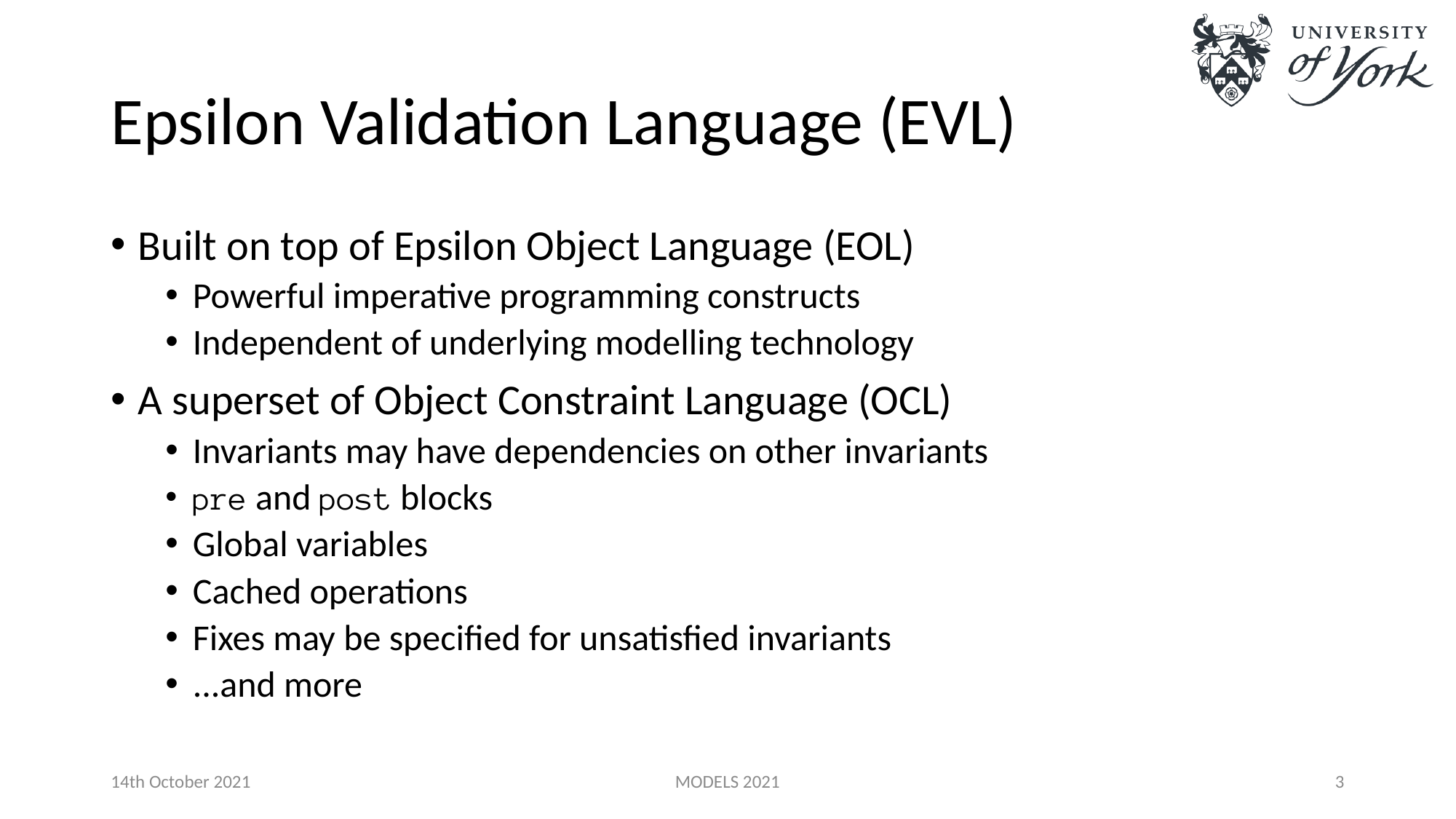

# Epsilon Validation Language (EVL)
Built on top of Epsilon Object Language (EOL)
Powerful imperative programming constructs
Independent of underlying modelling technology
A superset of Object Constraint Language (OCL)
Invariants may have dependencies on other invariants
pre and post blocks
Global variables
Cached operations
Fixes may be specified for unsatisfied invariants
...and more

14th October 2021
MODELS 2021
3